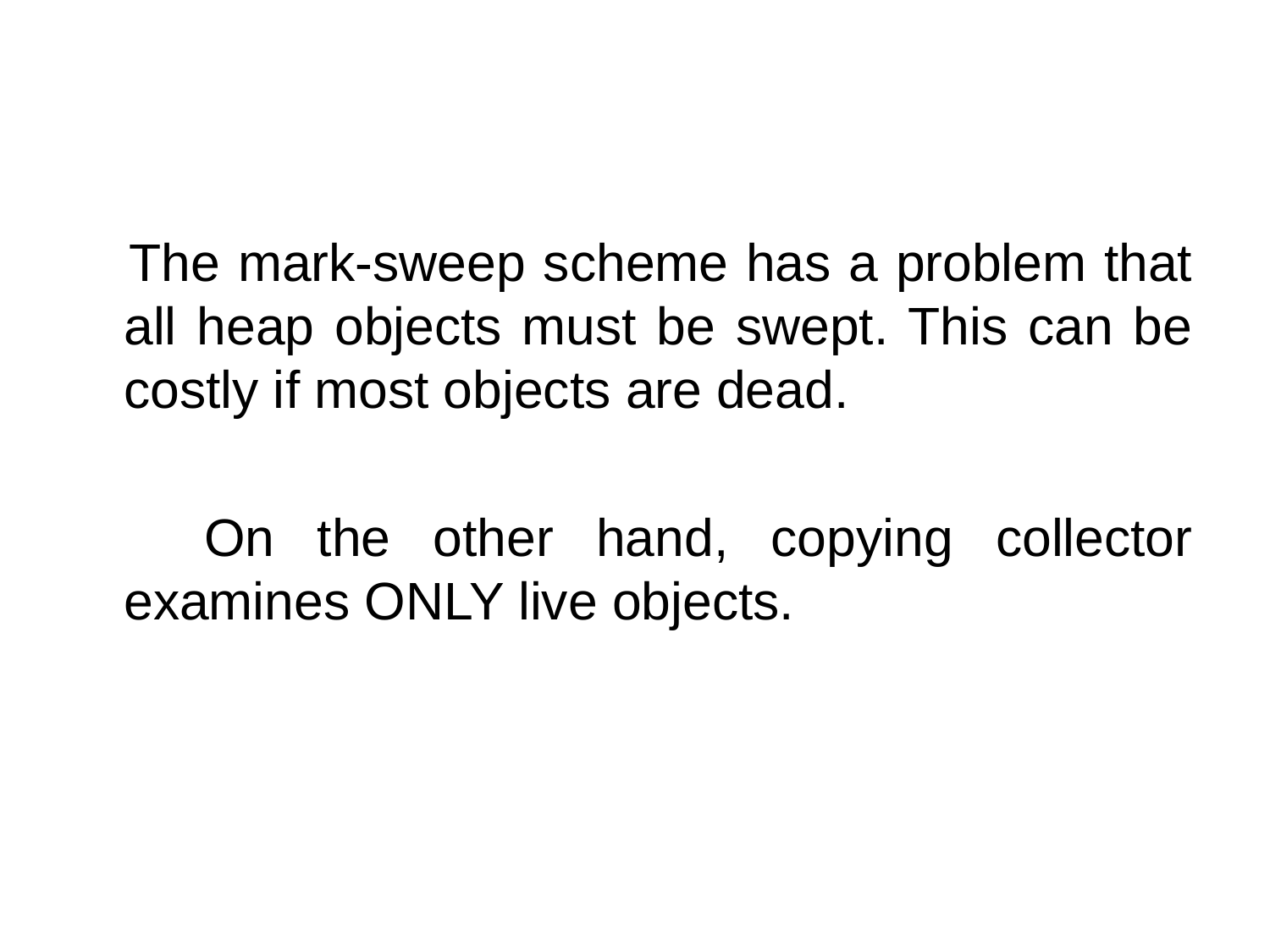

#
   The mark-sweep scheme has a problem that all heap objects must be swept. This can be costly if most objects are dead.

   On the other hand, copying collector examines ONLY live objects.